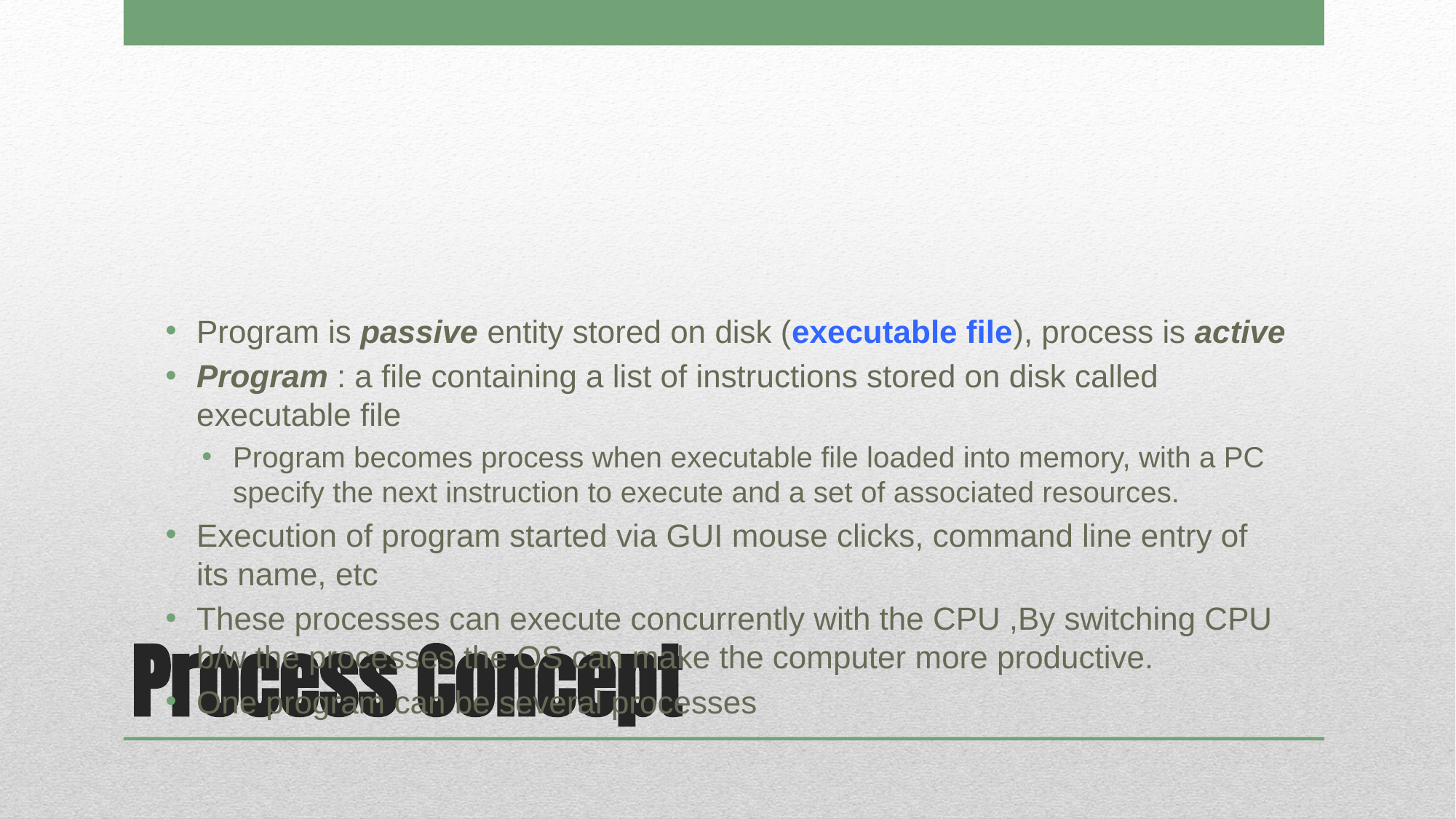

Program is passive entity stored on disk (executable file), process is active
Program : a file containing a list of instructions stored on disk called executable file
Program becomes process when executable file loaded into memory, with a PC specify the next instruction to execute and a set of associated resources.
Execution of program started via GUI mouse clicks, command line entry of its name, etc
These processes can execute concurrently with the CPU ,By switching CPU b/w the processes the OS can make the computer more productive.
One program can be several processes

# Process Concept